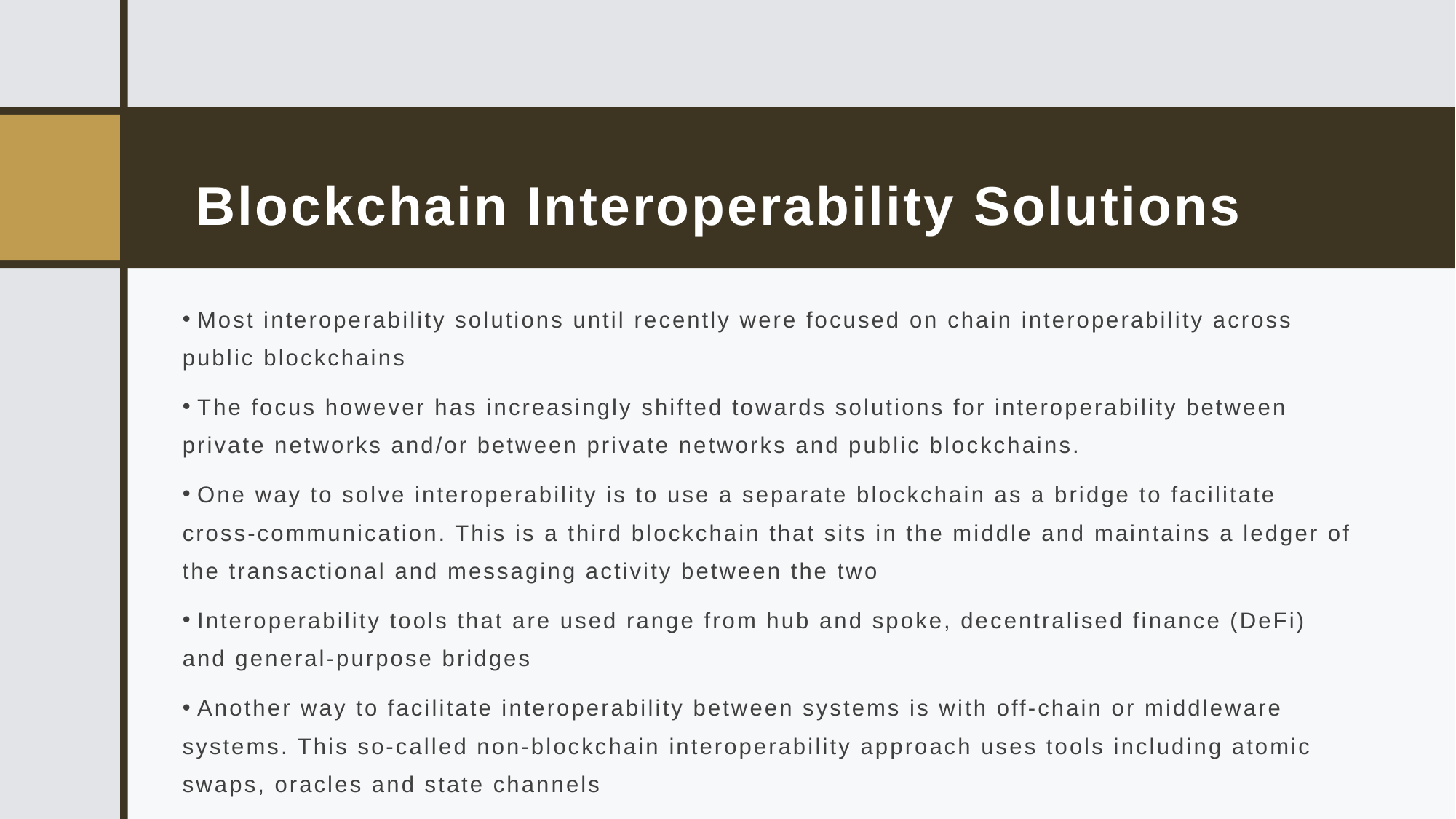

# Blockchain Interoperability Solutions

 Most interoperability solutions until recently were focused on chain interoperability across public blockchains
 The focus however has increasingly shifted towards solutions for interoperability between private networks and/or between private networks and public blockchains.
 One way to solve interoperability is to use a separate blockchain as a bridge to facilitate cross-communication. This is a third blockchain that sits in the middle and maintains a ledger of the transactional and messaging activity between the two
 Interoperability tools that are used range from hub and spoke, decentralised finance (DeFi) and general-purpose bridges
 Another way to facilitate interoperability between systems is with off-chain or middleware systems. This so-called non-blockchain interoperability approach uses tools including atomic swaps, oracles and state channels